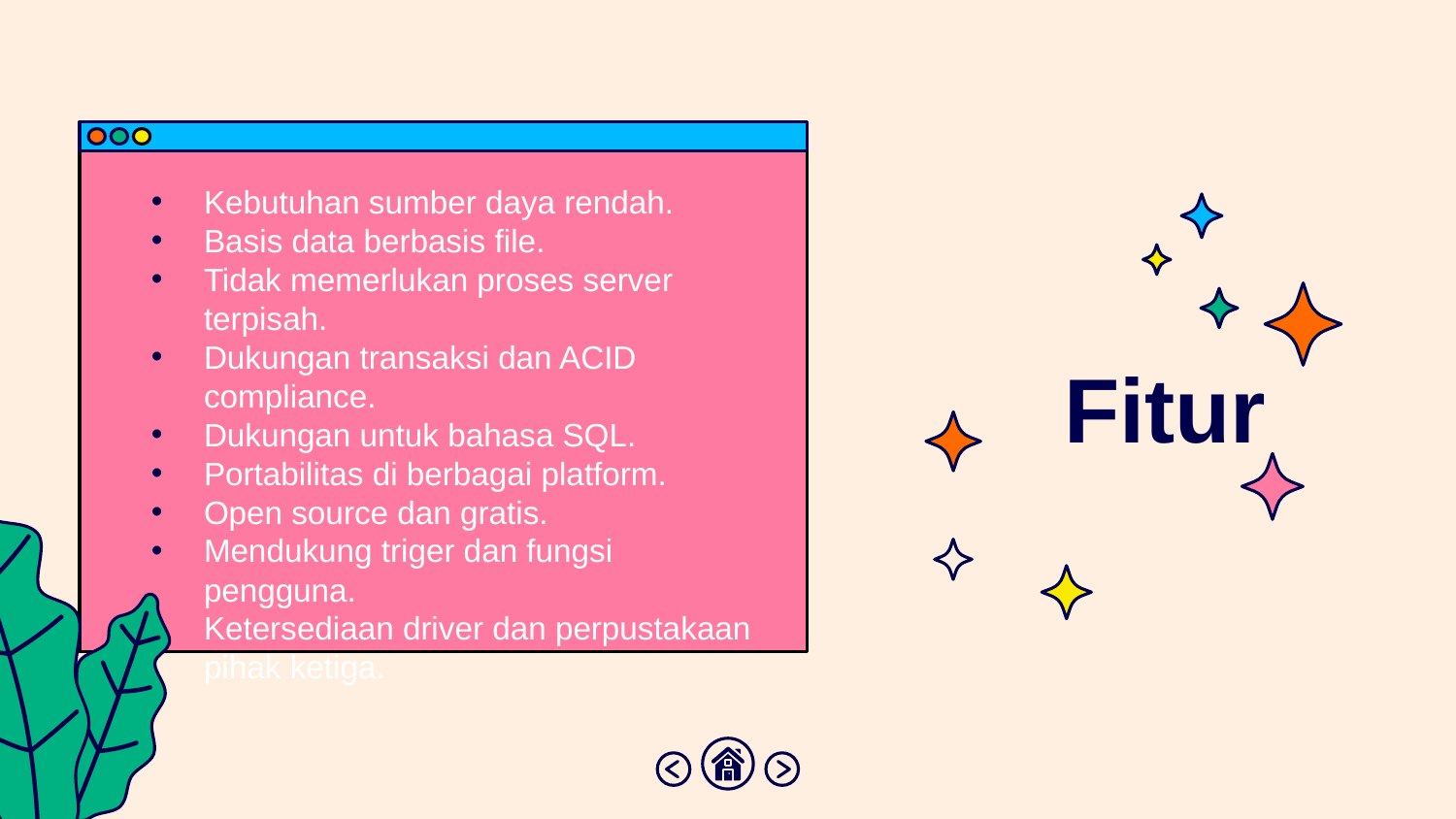

Kebutuhan sumber daya rendah.
Basis data berbasis file.
Tidak memerlukan proses server terpisah.
Dukungan transaksi dan ACID compliance.
Dukungan untuk bahasa SQL.
Portabilitas di berbagai platform.
Open source dan gratis.
Mendukung triger dan fungsi pengguna.
Ketersediaan driver dan perpustakaan pihak ketiga.

# Fitur